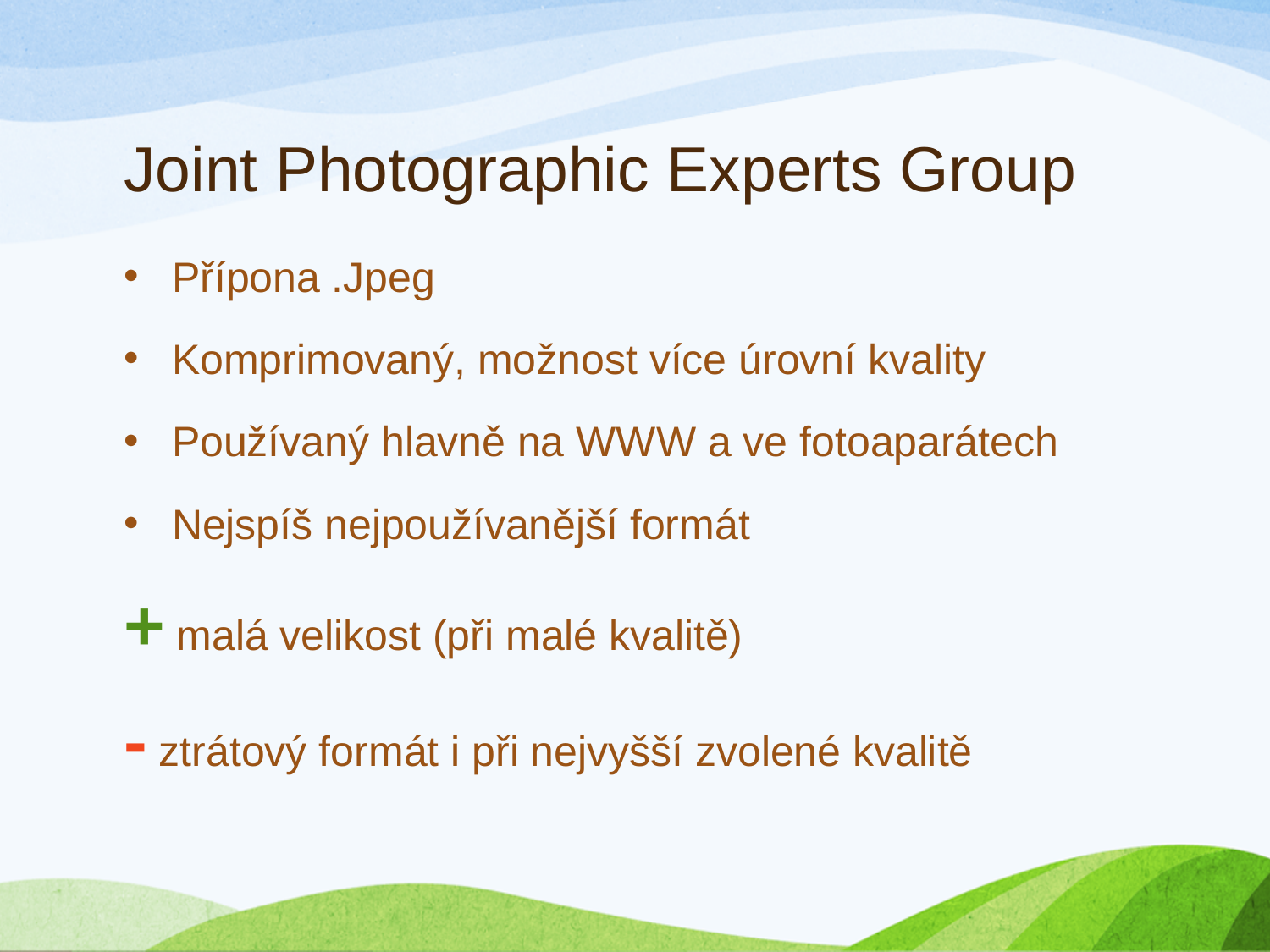

# Joint Photographic Experts Group
Přípona .Jpeg
Komprimovaný, možnost více úrovní kvality
Používaný hlavně na WWW a ve fotoaparátech
Nejspíš nejpoužívanější formát
+ malá velikost (při malé kvalitě)
- ztrátový formát i při nejvyšší zvolené kvalitě